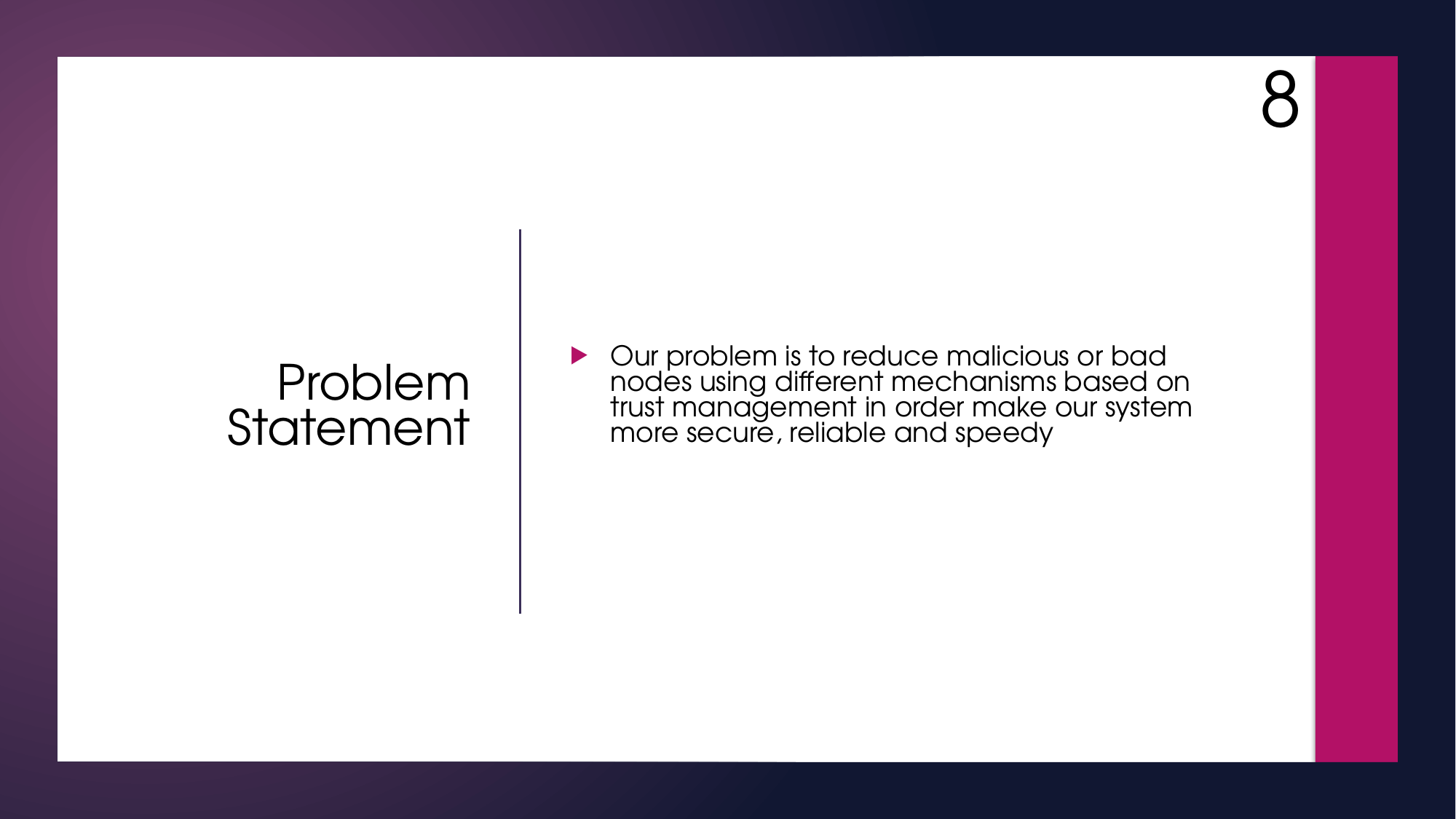

8

Our problem is to reduce malicious or bad nodes using different mechanisms based on trust management in order make our system more secure, reliable and speedy
# Problem Statement